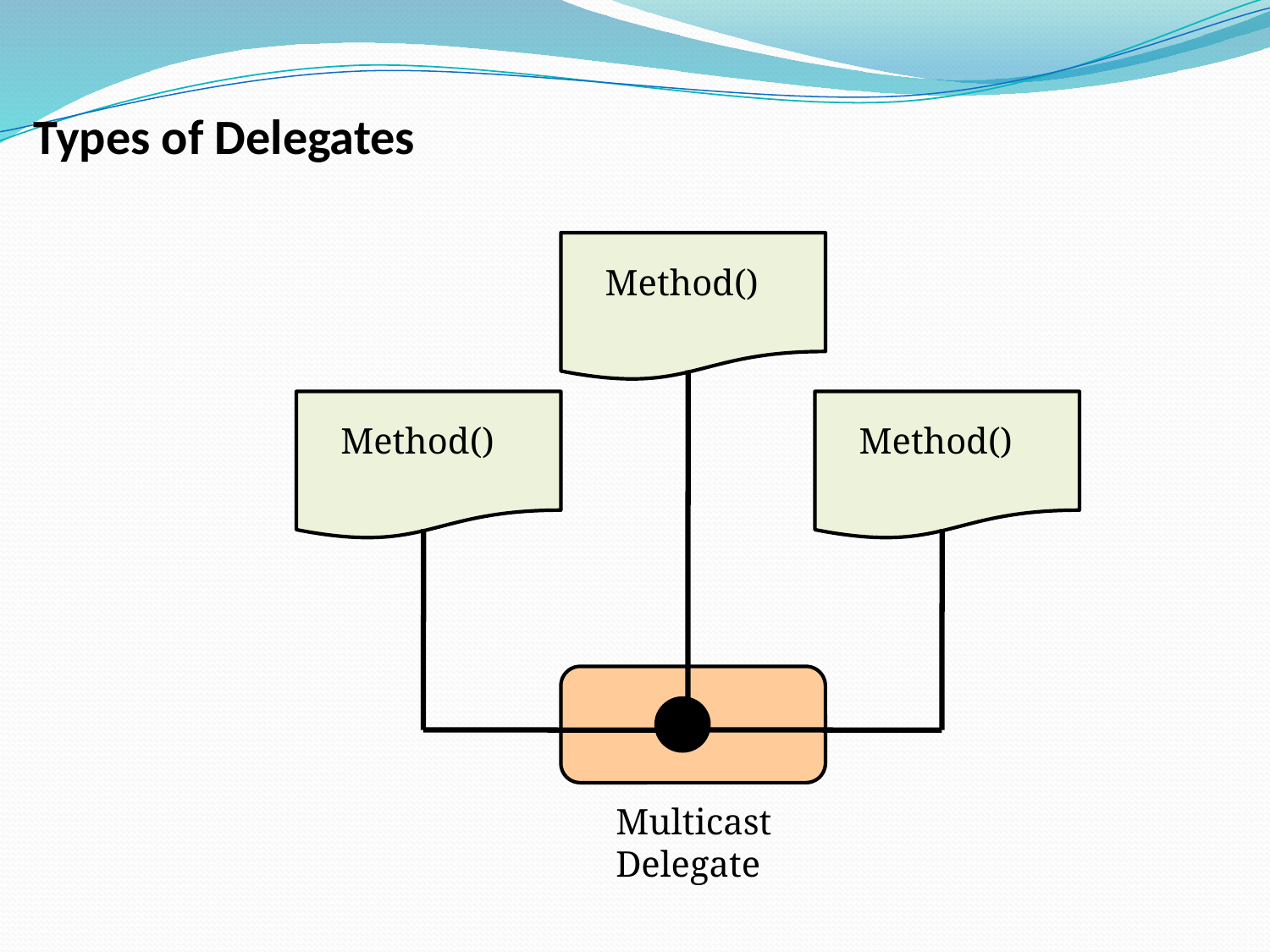

Types of Delegates

Method()

Method()
Method()

Multicast Delegate